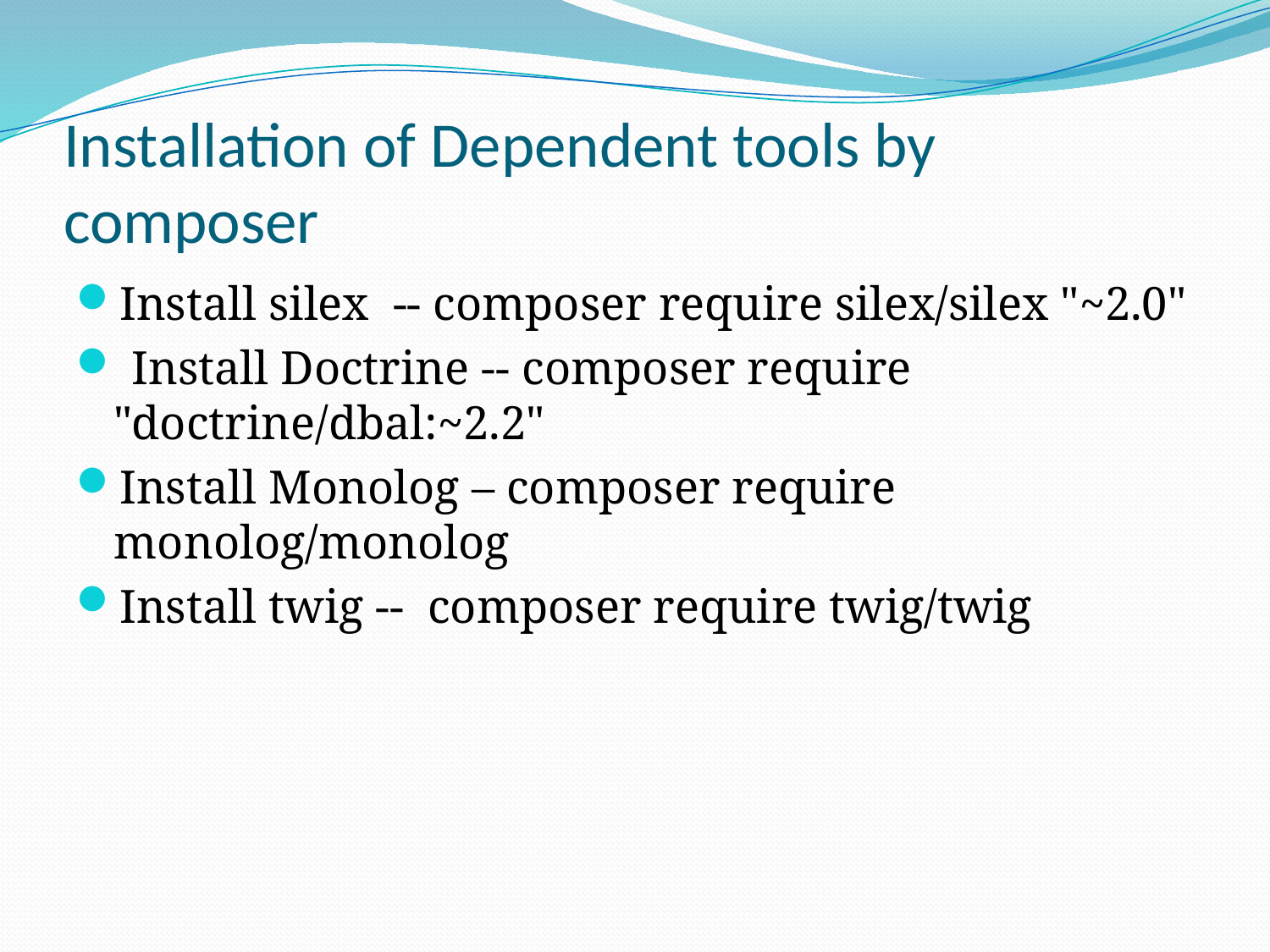

# Installation of Dependent tools by composer
Install silex  -- composer require silex/silex "~2.0"
 Install Doctrine -- composer require "doctrine/dbal:~2.2"
Install Monolog – composer require monolog/monolog
Install twig --  composer require twig/twig